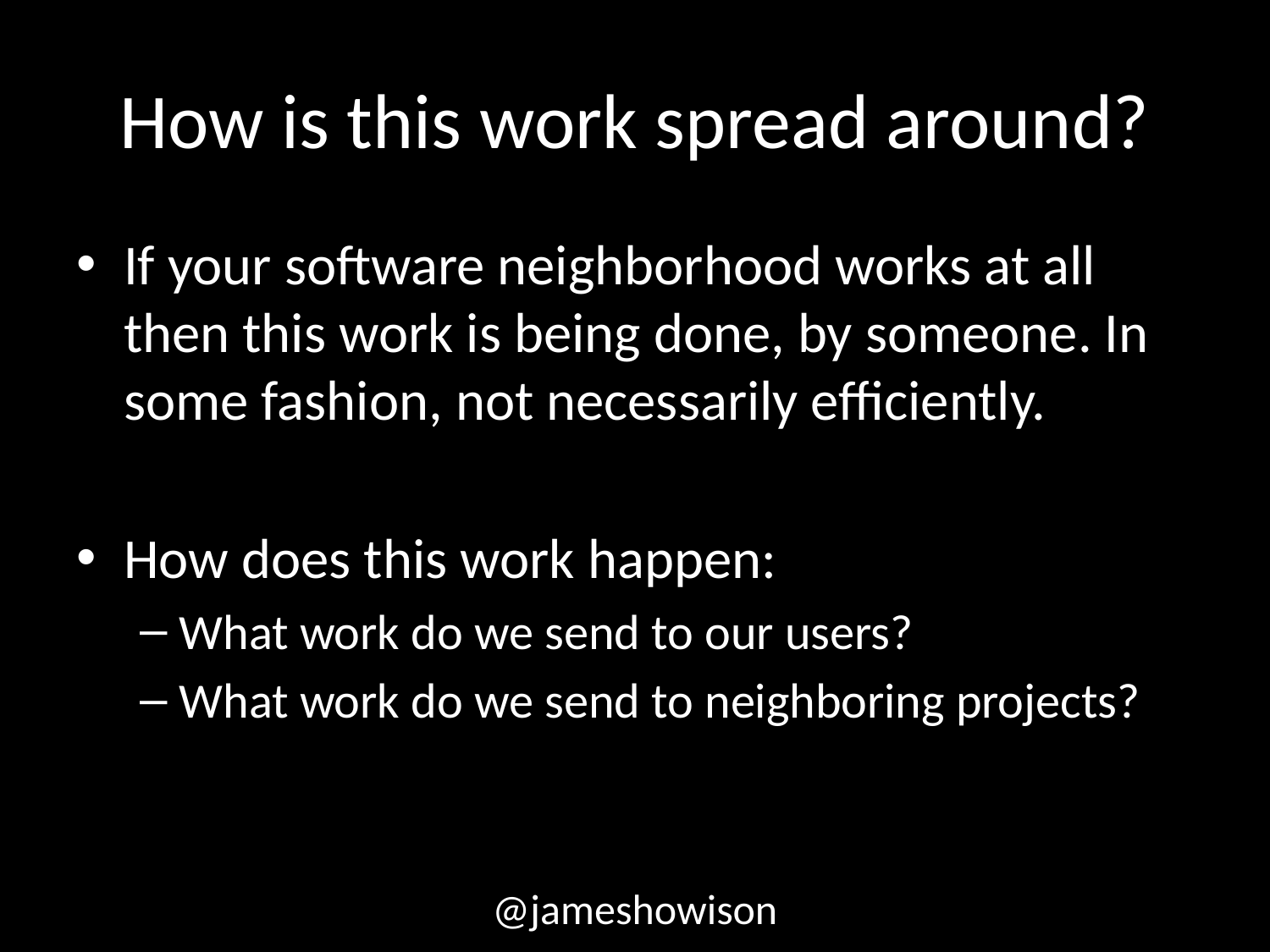

# How is this work spread around?
If your software neighborhood works at all then this work is being done, by someone. In some fashion, not necessarily efficiently.

How does this work happen:
What work do we send to our users?
What work do we send to neighboring projects?

@jameshowison